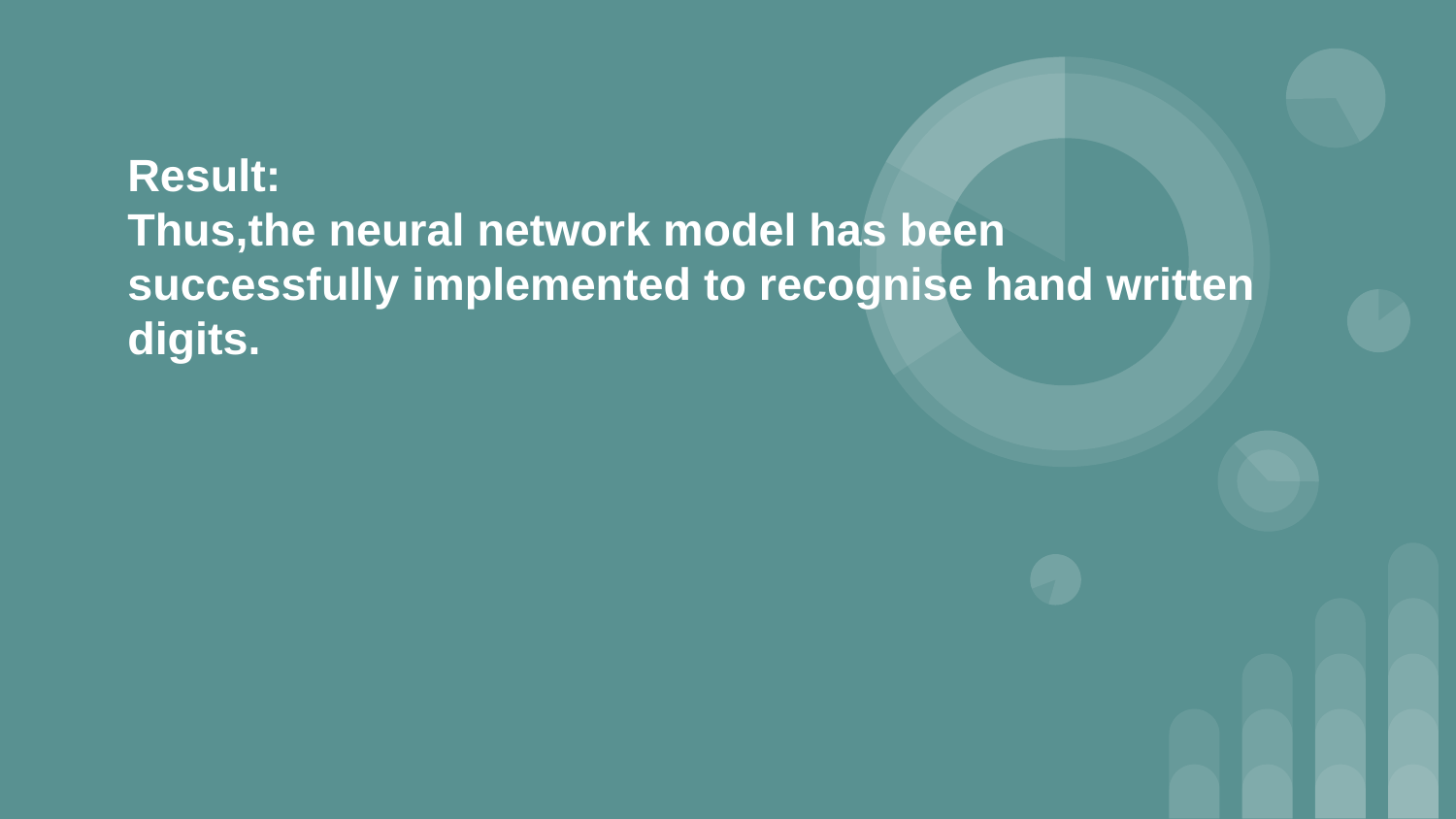

# Result: Thus,the neural network model has been successfully implemented to recognise hand written digits.